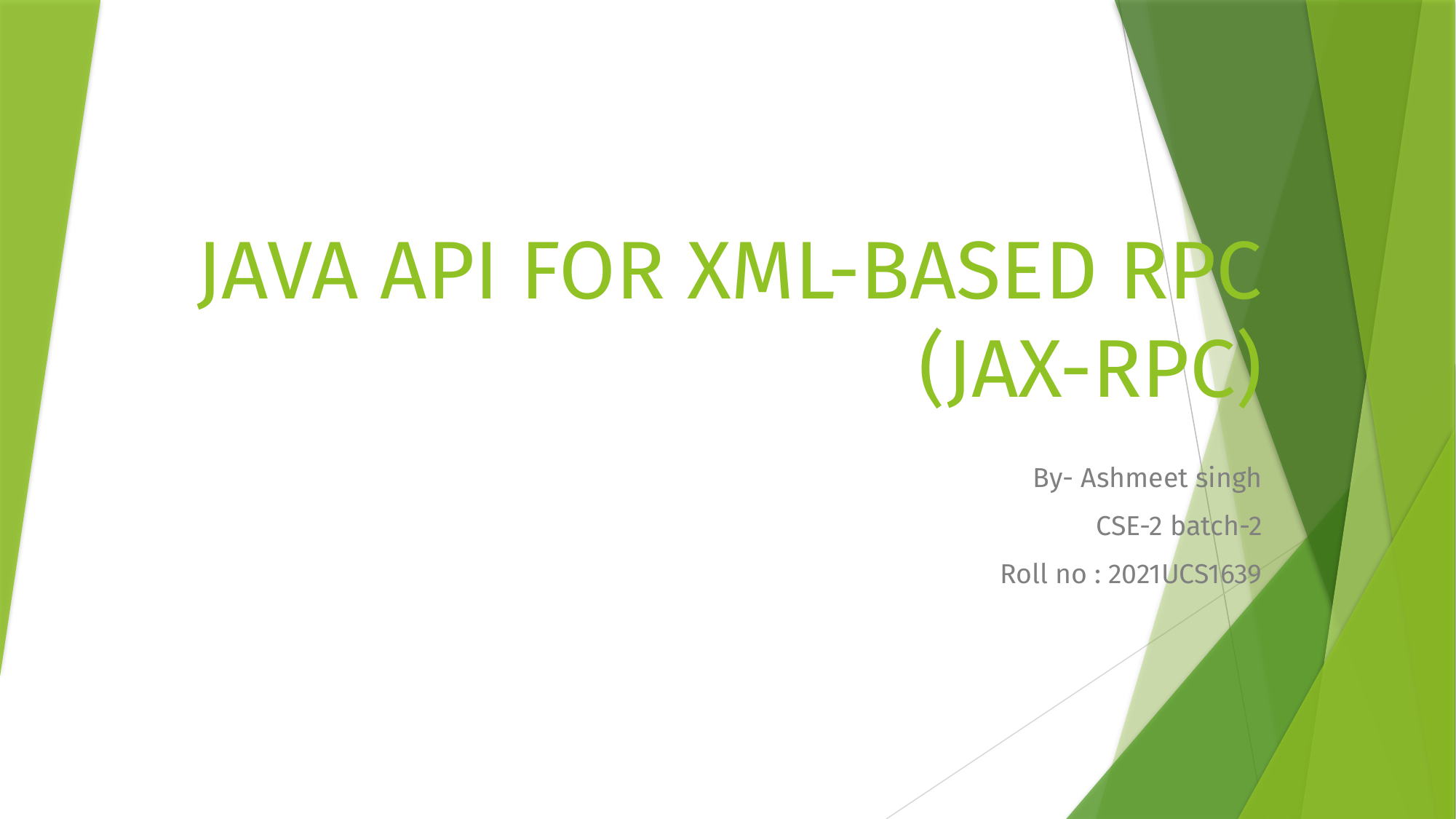

# JAVA API FOR XML-BASED RPC (JAX-RPC)
By- Ashmeet singh
CSE-2 batch-2
Roll no : 2021UCS1639